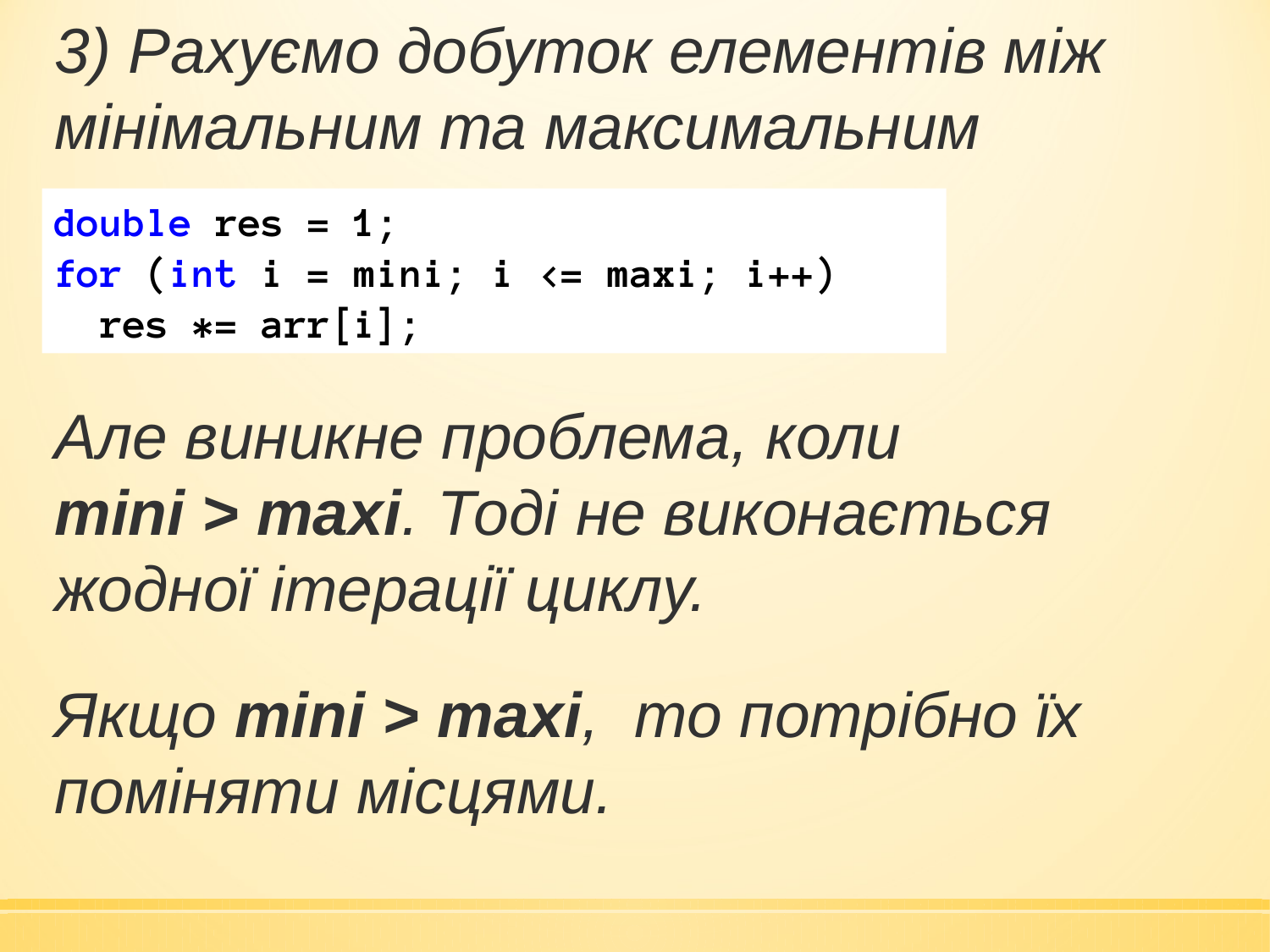

3) Рахуємо добуток елементів між мінімальним та максимальним
double res = 1;
for (int i = mini; i <= maxi; i++)
  res *= arr[i];
Але виникне проблема, коли
mini > maxi. Тоді не виконається жодної ітерації циклу.
Якщо mini > maxi,  то потрібно їх поміняти місцями.